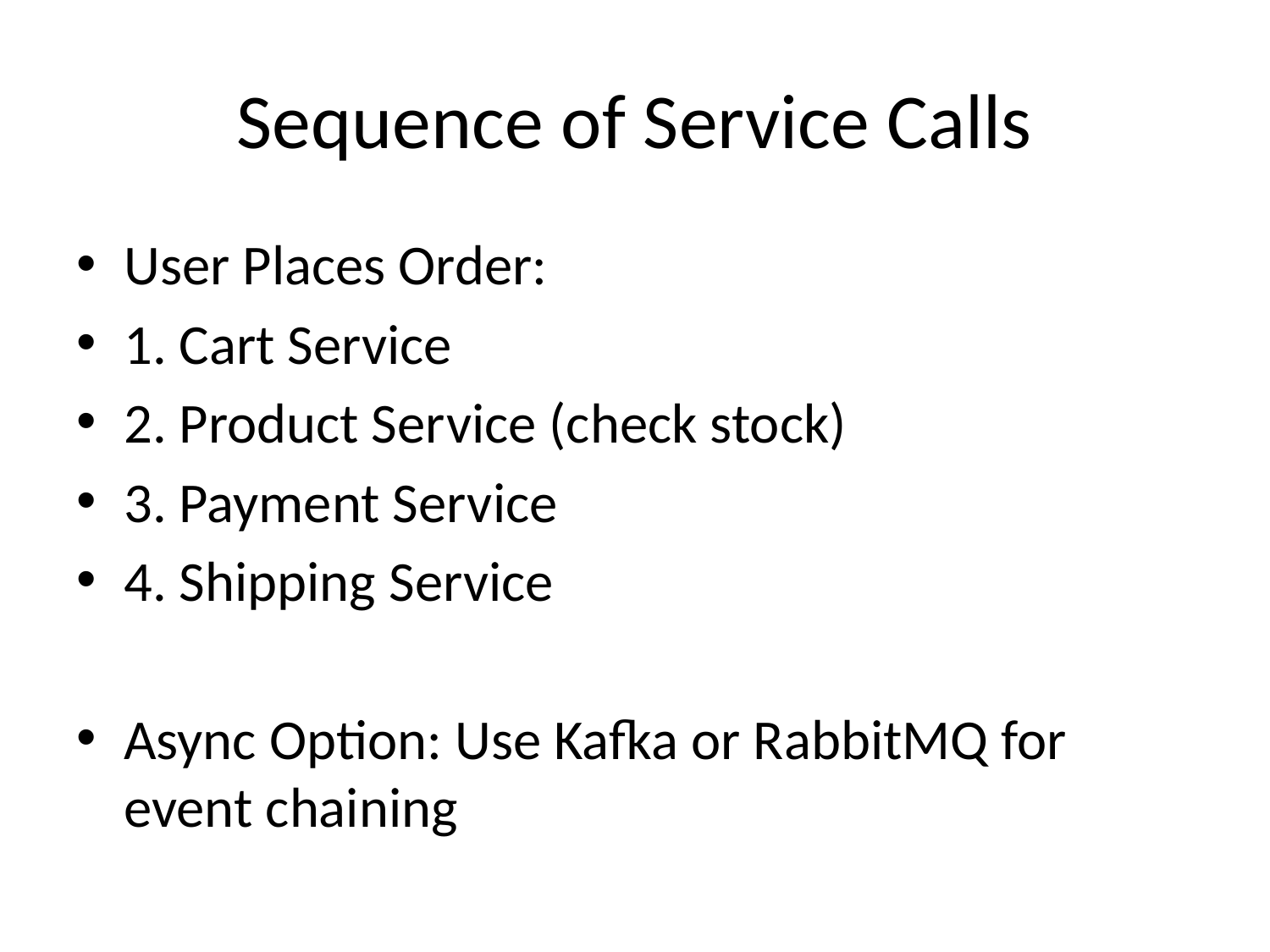

# Sequence of Service Calls
User Places Order:
1. Cart Service
2. Product Service (check stock)
3. Payment Service
4. Shipping Service

Async Option: Use Kafka or RabbitMQ for event chaining